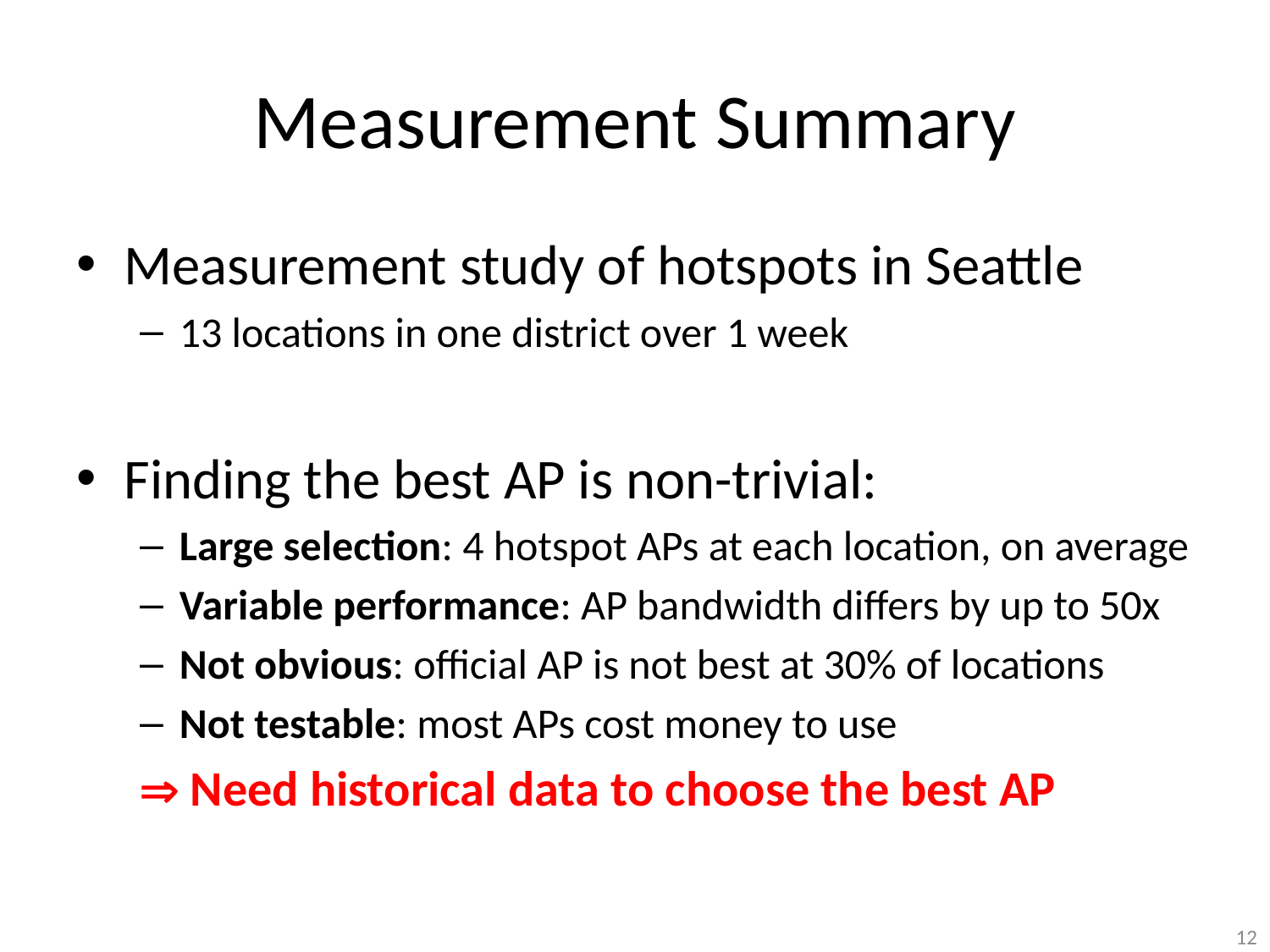

# Measurement Summary
Measurement study of hotspots in Seattle
13 locations in one district over 1 week

Finding the best AP is non-trivial:
Large selection: 4 hotspot APs at each location, on average
Variable performance: AP bandwidth differs by up to 50x
Not obvious: official AP is not best at 30% of locations
Not testable: most APs cost money to use
⇒ Need historical data to choose the best AP
12